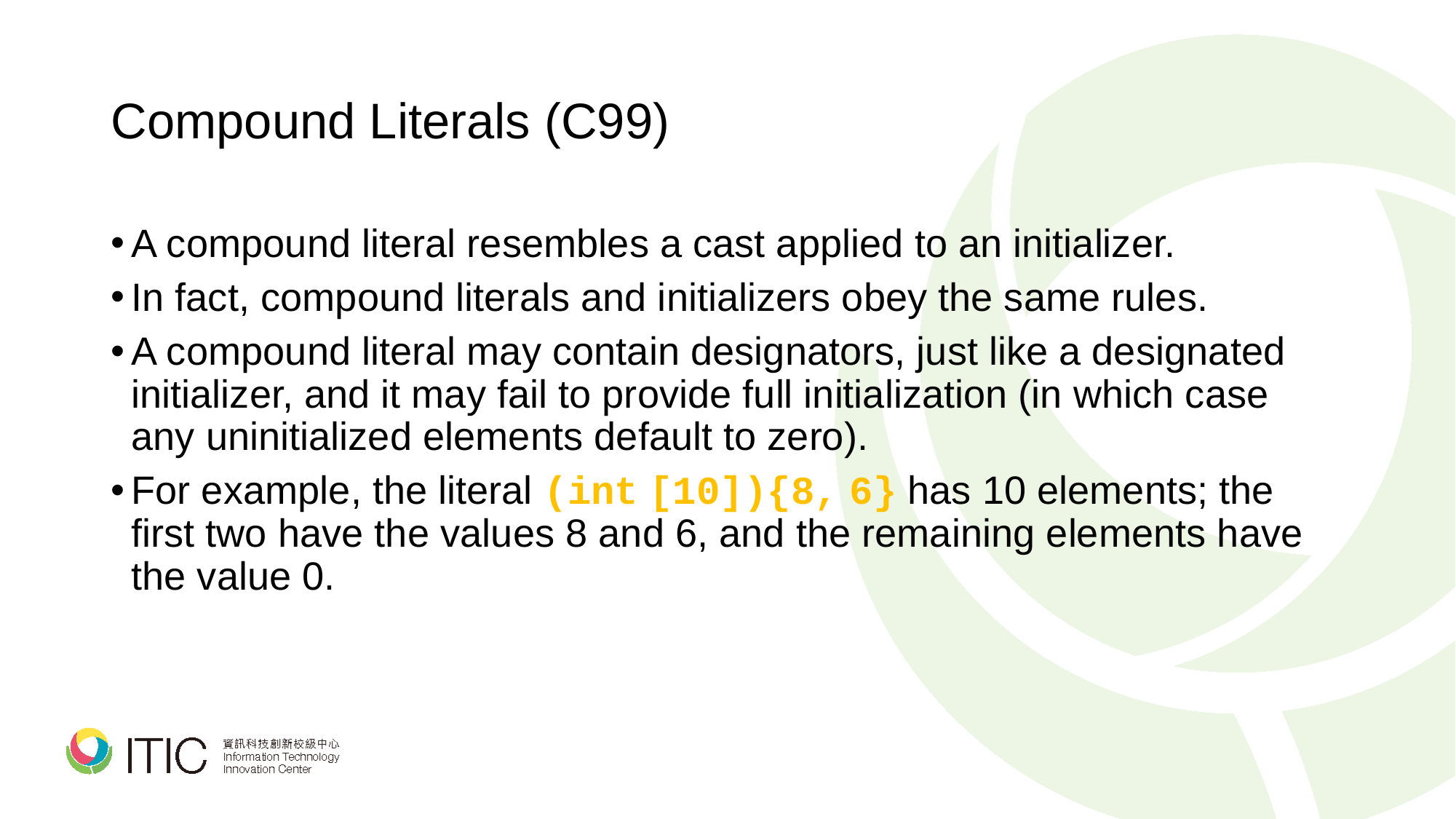

# Compound Literals (C99)
A compound literal resembles a cast applied to an initializer.
In fact, compound literals and initializers obey the same rules.
A compound literal may contain designators, just like a designated initializer, and it may fail to provide full initialization (in which case any uninitialized elements default to zero).
For example, the literal (int [10]){8, 6} has 10 elements; the first two have the values 8 and 6, and the remaining elements have the value 0.